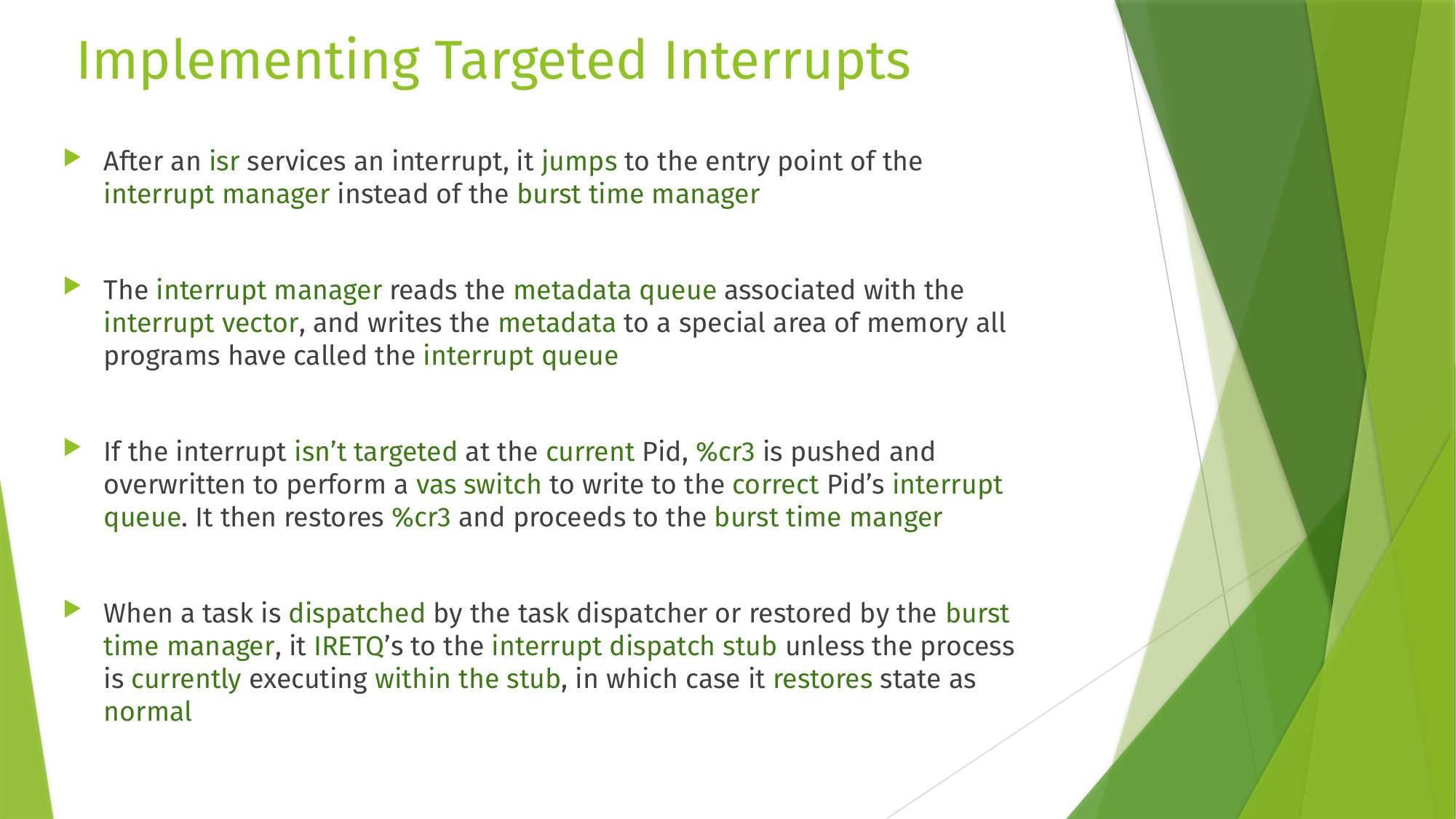

# Implementing Targeted Interrupts
After an isr services an interrupt, it jumps to the entry point of the interrupt manager instead of the burst time manager

The interrupt manager reads the metadata queue associated with the interrupt vector, and writes the metadata to a special area of memory all programs have called the interrupt queue

If the interrupt isn’t targeted at the current Pid, %cr3 is pushed and overwritten to perform a vas switch to write to the correct Pid’s interrupt queue. It then restores %cr3 and proceeds to the burst time manger

When a task is dispatched by the task dispatcher or restored by the burst time manager, it IRETQ’s to the interrupt dispatch stub unless the process is currently executing within the stub, in which case it restores state as normal